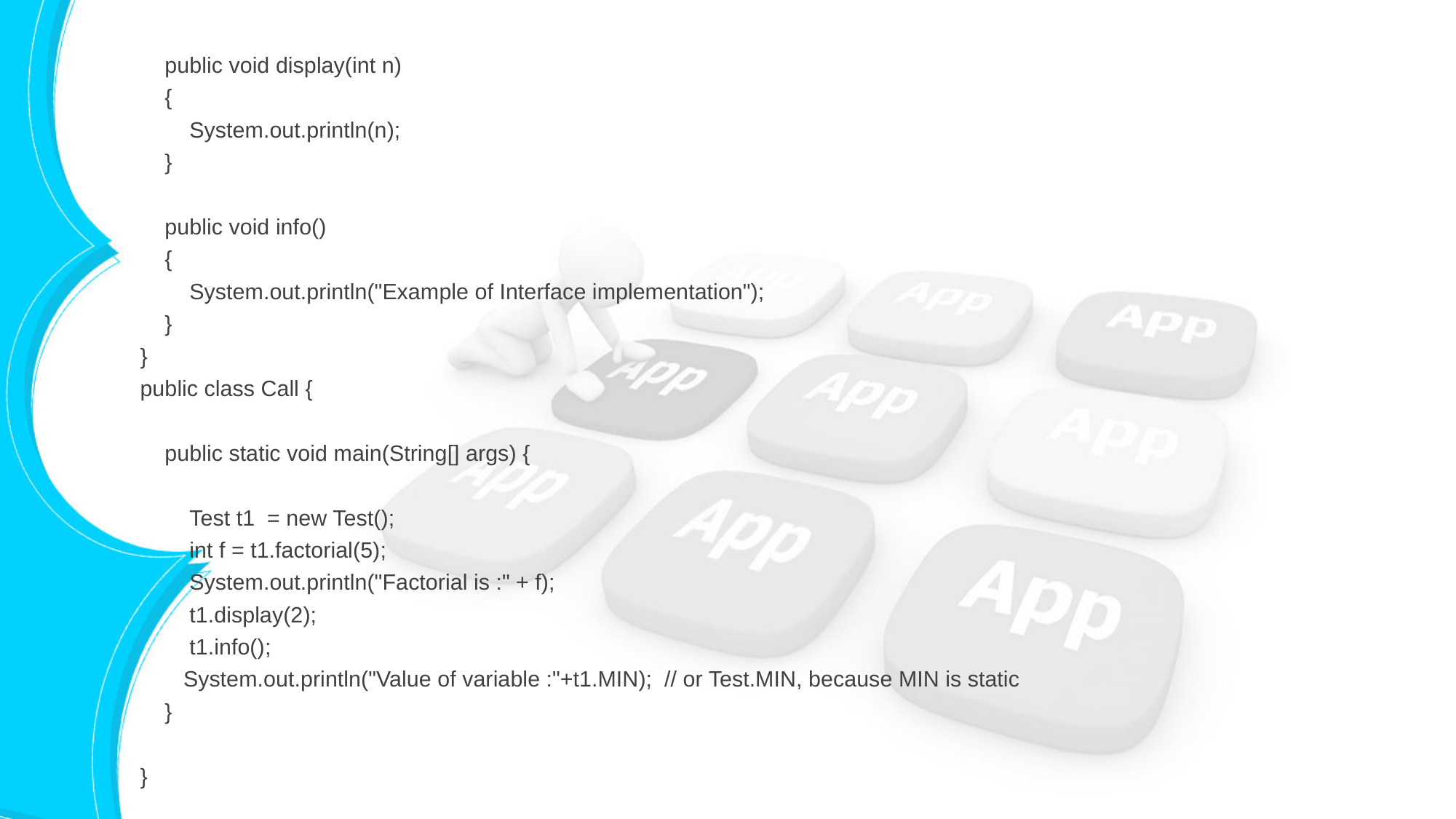

public void display(int n)
    {
        System.out.println(n);
    }

    public void info()
    {
        System.out.println("Example of Interface implementation");
    }
}
public class Call {

    public static void main(String[] args) {

        Test t1  = new Test();
        int f = t1.factorial(5);
        System.out.println("Factorial is :" + f);
        t1.display(2);
        t1.info();
       System.out.println("Value of variable :"+t1.MIN);  // or Test.MIN, because MIN is static
    }

}